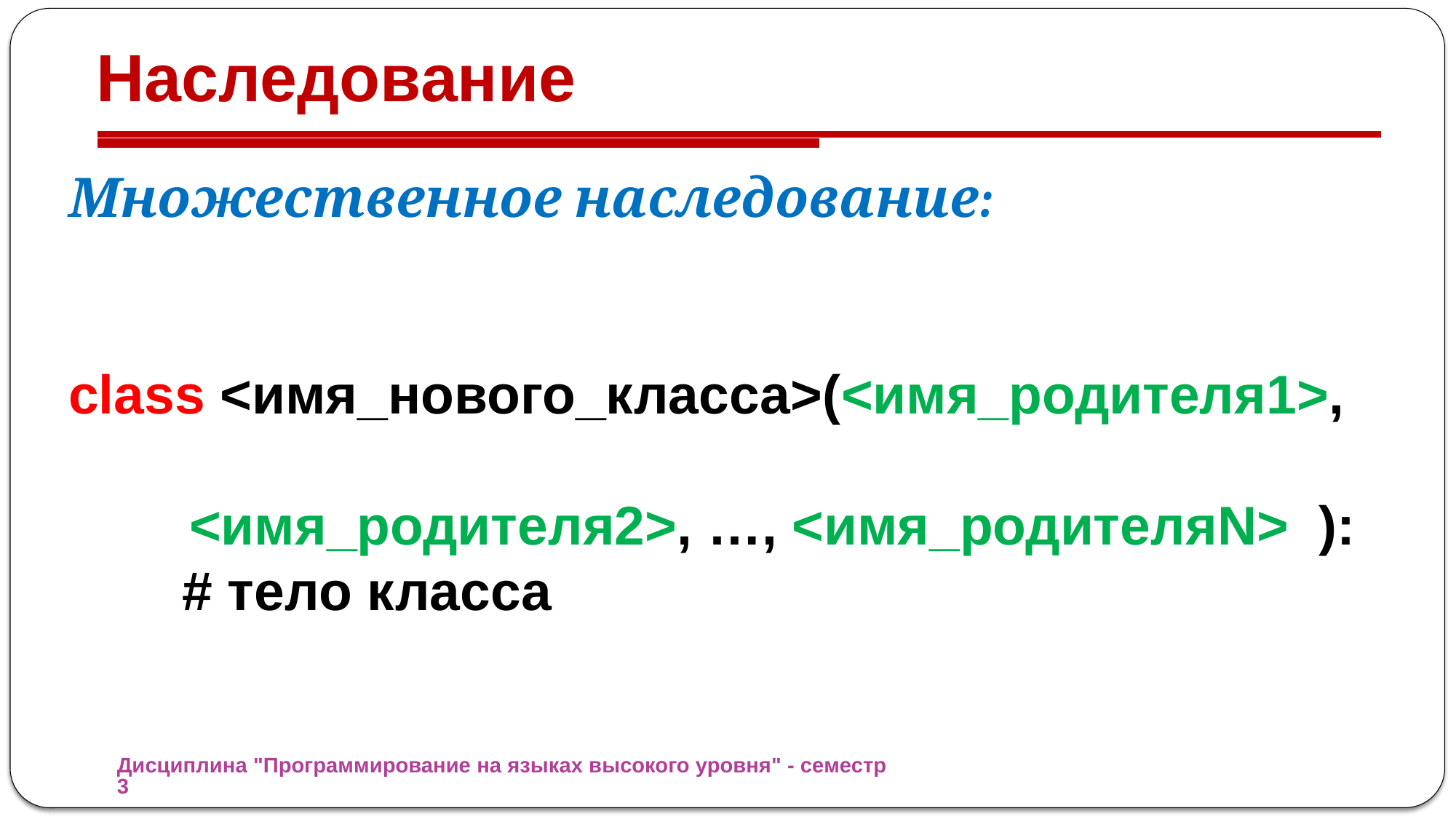

# Наследование
Множественное наследование:

class <имя_нового_класса>(<имя_родителя1>,
        <имя_родителя2>, …, <имя_родителяN>  ):
     # тело класса
Дисциплина "Программирование на языках высокого уровня" - семестр 3